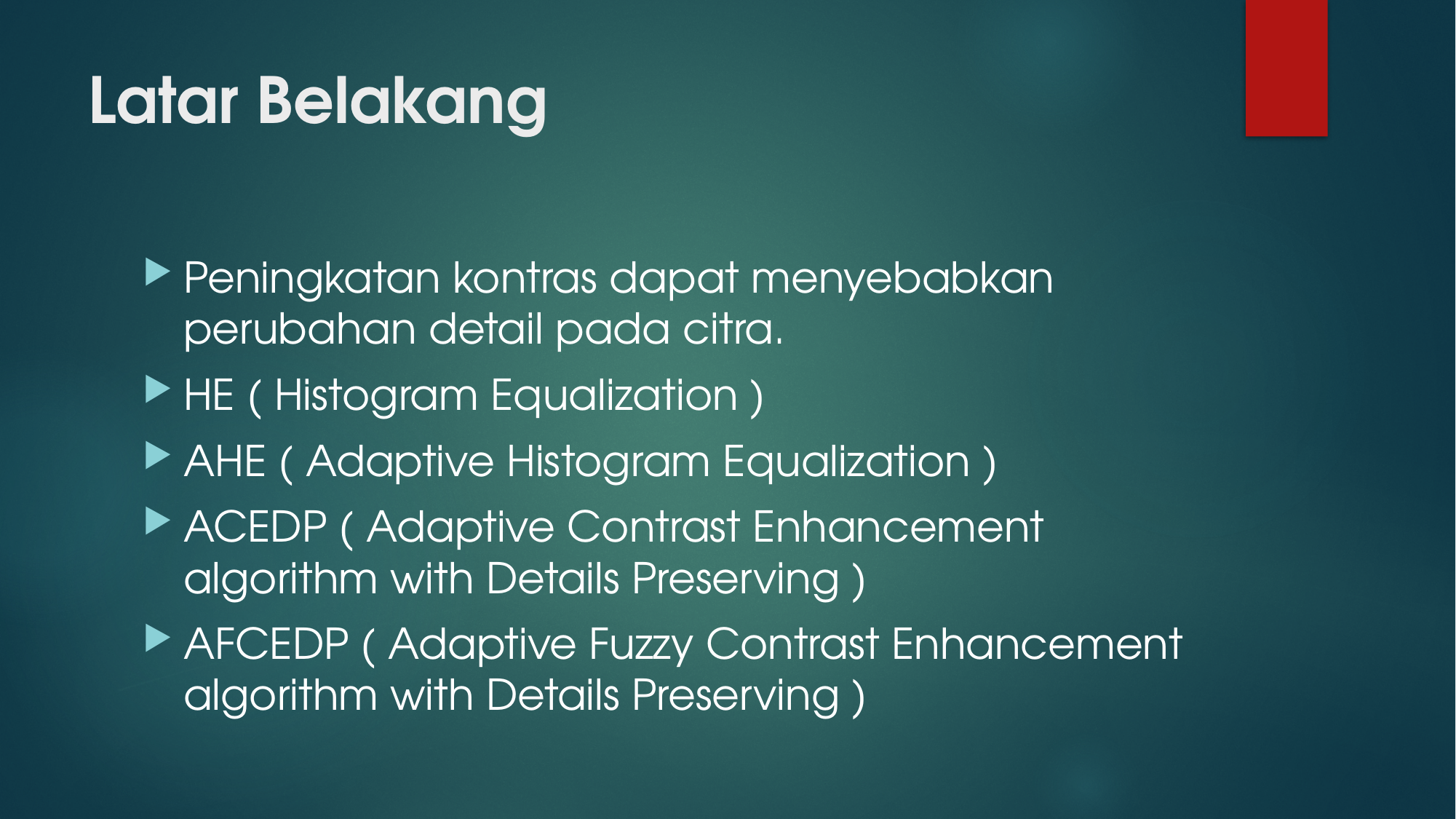

# Latar Belakang
Peningkatan kontras dapat menyebabkan perubahan detail pada citra.
HE ( Histogram Equalization )
AHE ( Adaptive Histogram Equalization )
ACEDP ( Adaptive Contrast Enhancement algorithm with Details Preserving )
AFCEDP ( Adaptive Fuzzy Contrast Enhancement algorithm with Details Preserving )